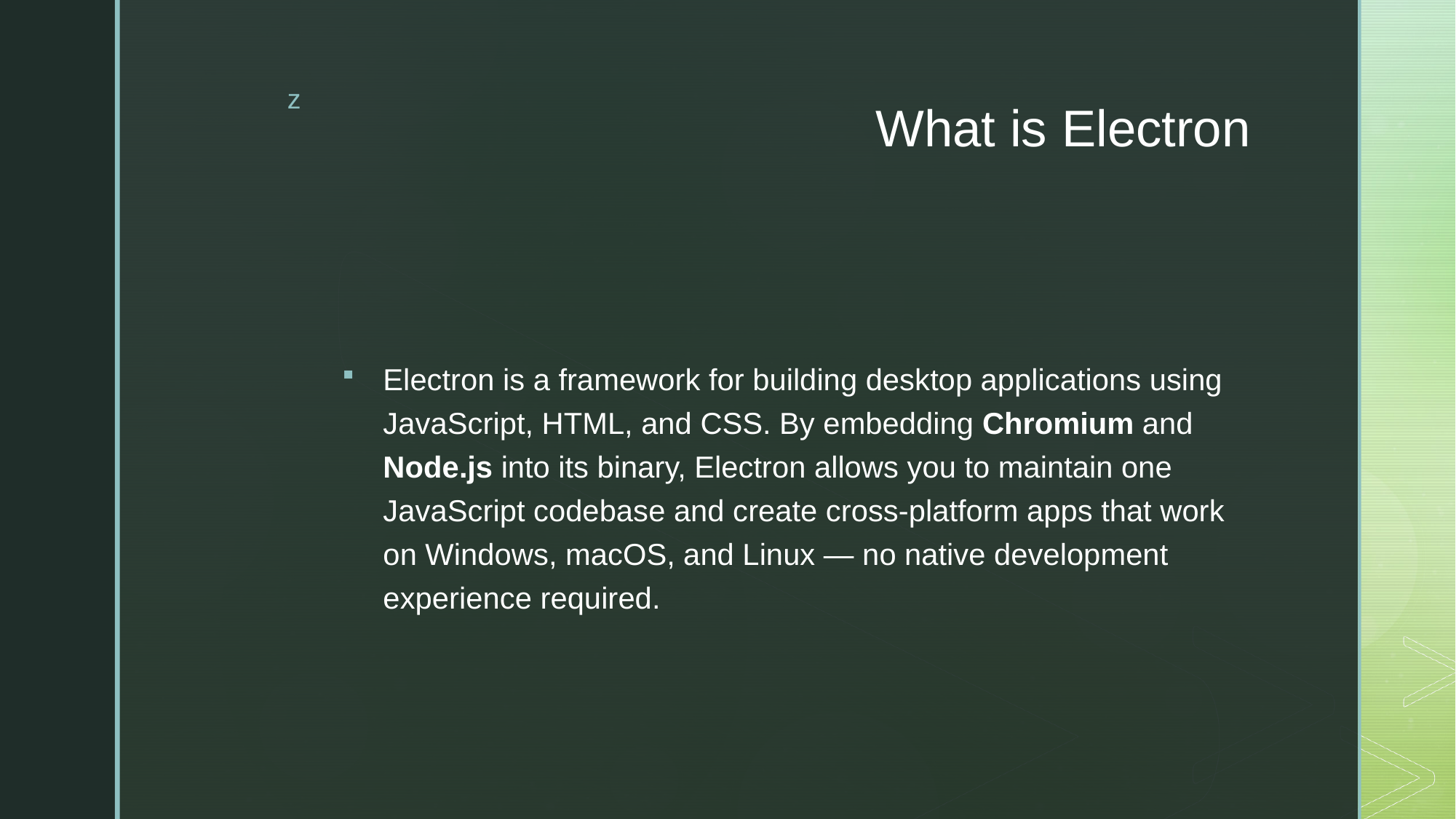

# What is Electron
Electron is a framework for building desktop applications using JavaScript, HTML, and CSS. By embedding Chromium and Node.js into its binary, Electron allows you to maintain one JavaScript codebase and create cross-platform apps that work on Windows, macOS, and Linux — no native development experience required.